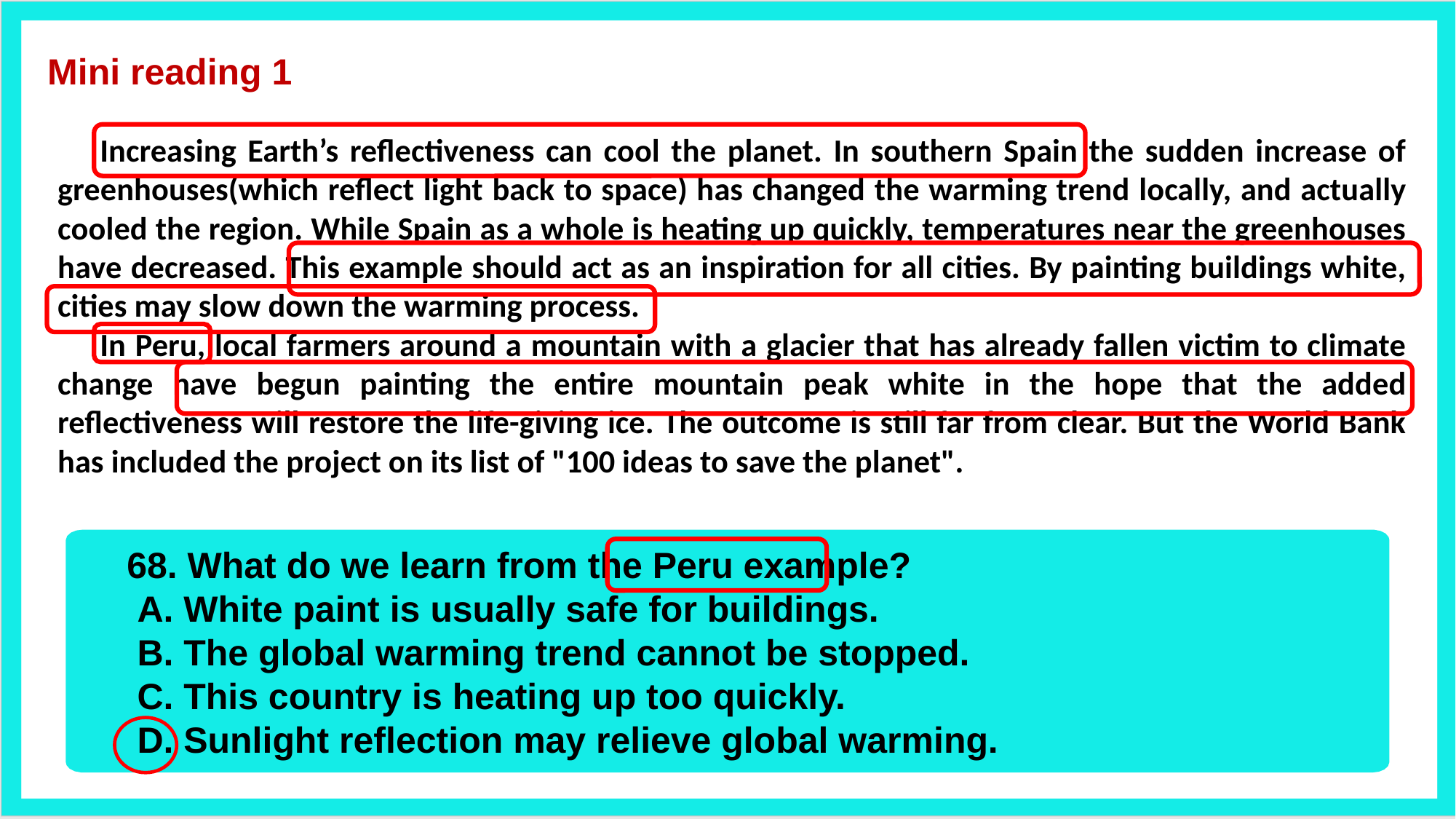

Mini reading 1
Increasing Earth’s reflectiveness can cool the planet. In southern Spain the sudden increase of greenhouses(which reflect light back to space) has changed the warming trend locally, and actually cooled the region. While Spain as a whole is heating up quickly, temperatures near the greenhouses have decreased. This example should act as an inspiration for all cities. By painting buildings white, cities may slow down the warming process.
In Peru, local farmers around a mountain with a glacier that has already fallen victim to climate change have begun painting the entire mountain peak white in the hope that the added reflectiveness will restore the life-giving ice. The outcome is still far from clear. But the World Bank has included the project on its list of "100 ideas to save the planet".

      68. What do we learn from the Peru example?
       A. White paint is usually safe for buildings.
       B. The global warming trend cannot be stopped.
       C. This country is heating up too quickly.
       D. Sunlight reflection may relieve global warming.